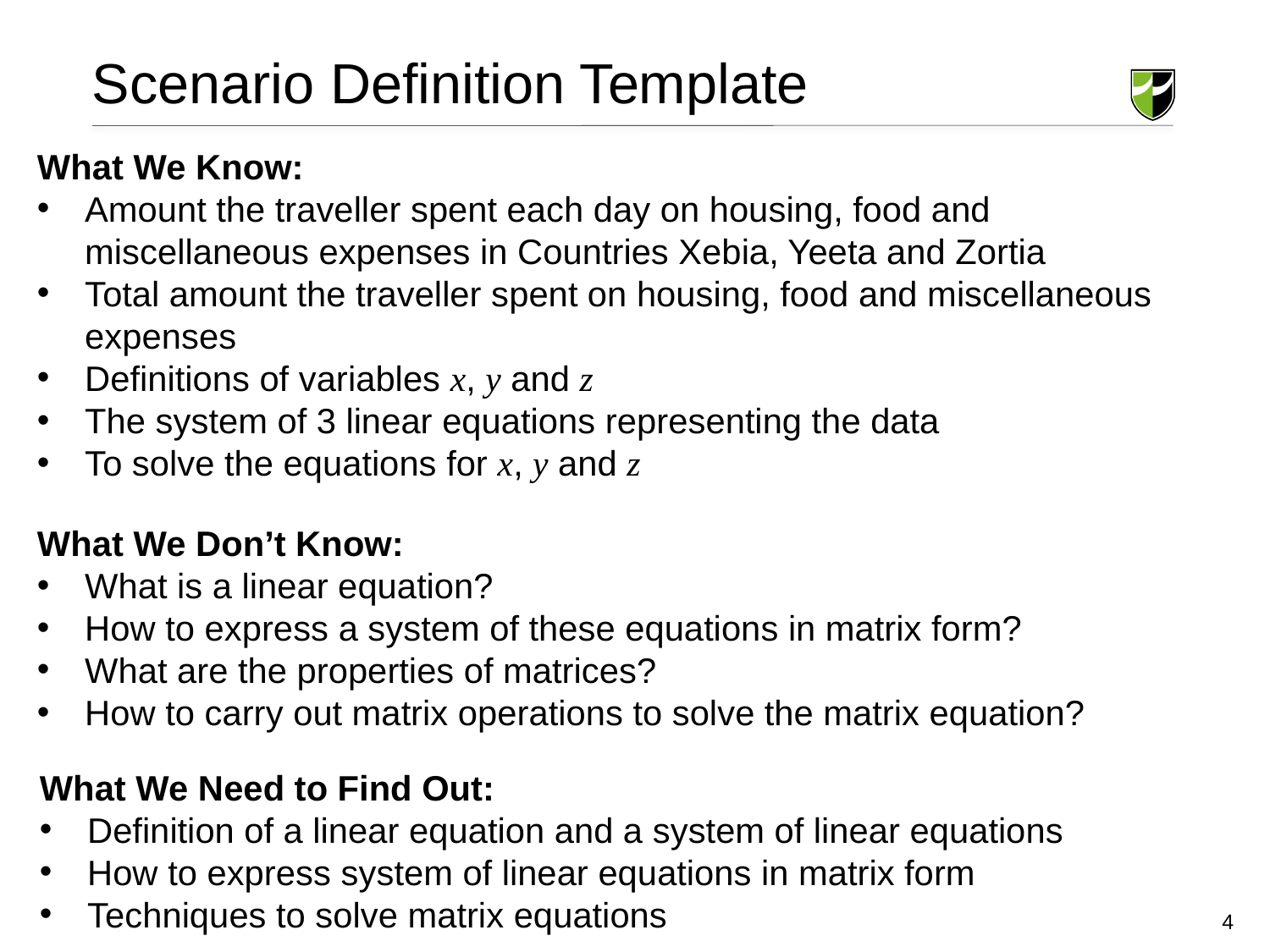

Scenario Definition Template
What We Know:
Amount the traveller spent each day on housing, food and miscellaneous expenses in Countries Xebia, Yeeta and Zortia
Total amount the traveller spent on housing, food and miscellaneous expenses
Definitions of variables x, y and z
The system of 3 linear equations representing the data
To solve the equations for x, y and z
What We Don’t Know:
What is a linear equation?
How to express a system of these equations in matrix form?
What are the properties of matrices?
How to carry out matrix operations to solve the matrix equation?
What We Need to Find Out:
Definition of a linear equation and a system of linear equations
How to express system of linear equations in matrix form
Techniques to solve matrix equations
4